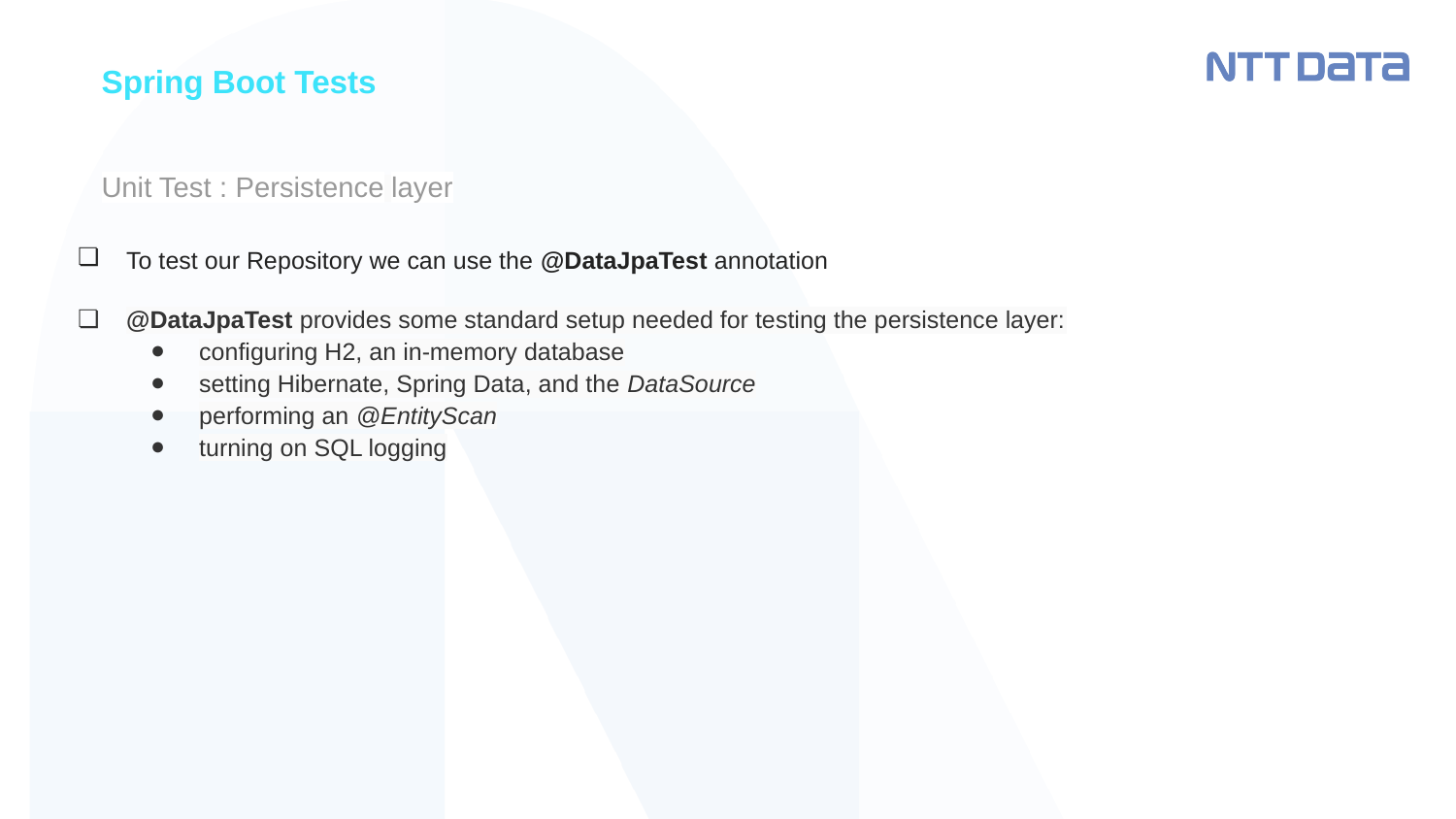

Spring Boot Tests
# Unit Test : Persistence layer

To test our Repository we can use the @DataJpaTest annotation
@DataJpaTest provides some standard setup needed for testing the persistence layer:
configuring H2, an in-memory database
setting Hibernate, Spring Data, and the DataSource
performing an @EntityScan
turning on SQL logging